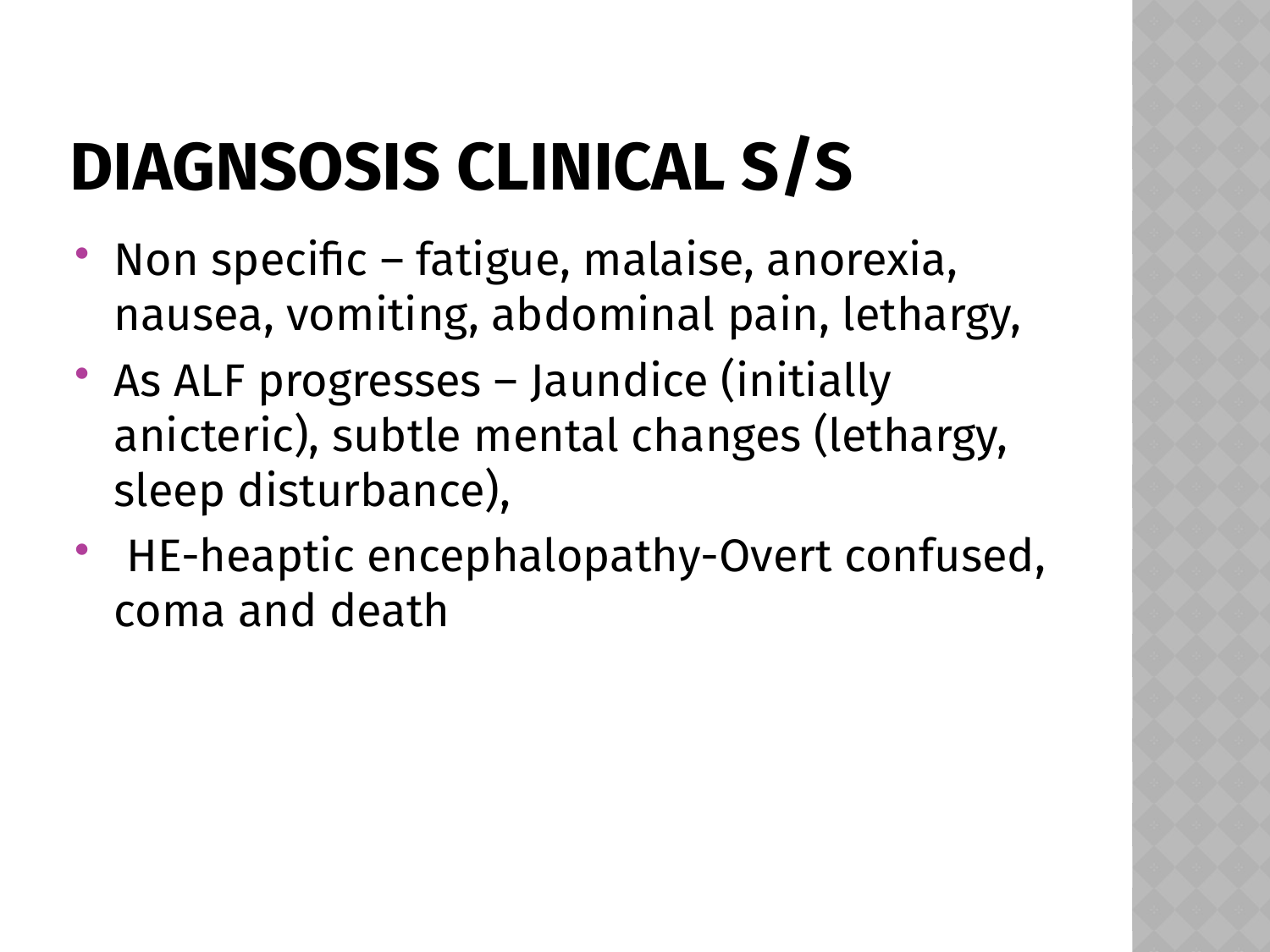

# Diagnsosis clinical s/s
Non specific – fatigue, malaise, anorexia, nausea, vomiting, abdominal pain, lethargy,
As ALF progresses – Jaundice (initially anicteric), subtle mental changes (lethargy, sleep disturbance),
 HE-heaptic encephalopathy-Overt confused, coma and death